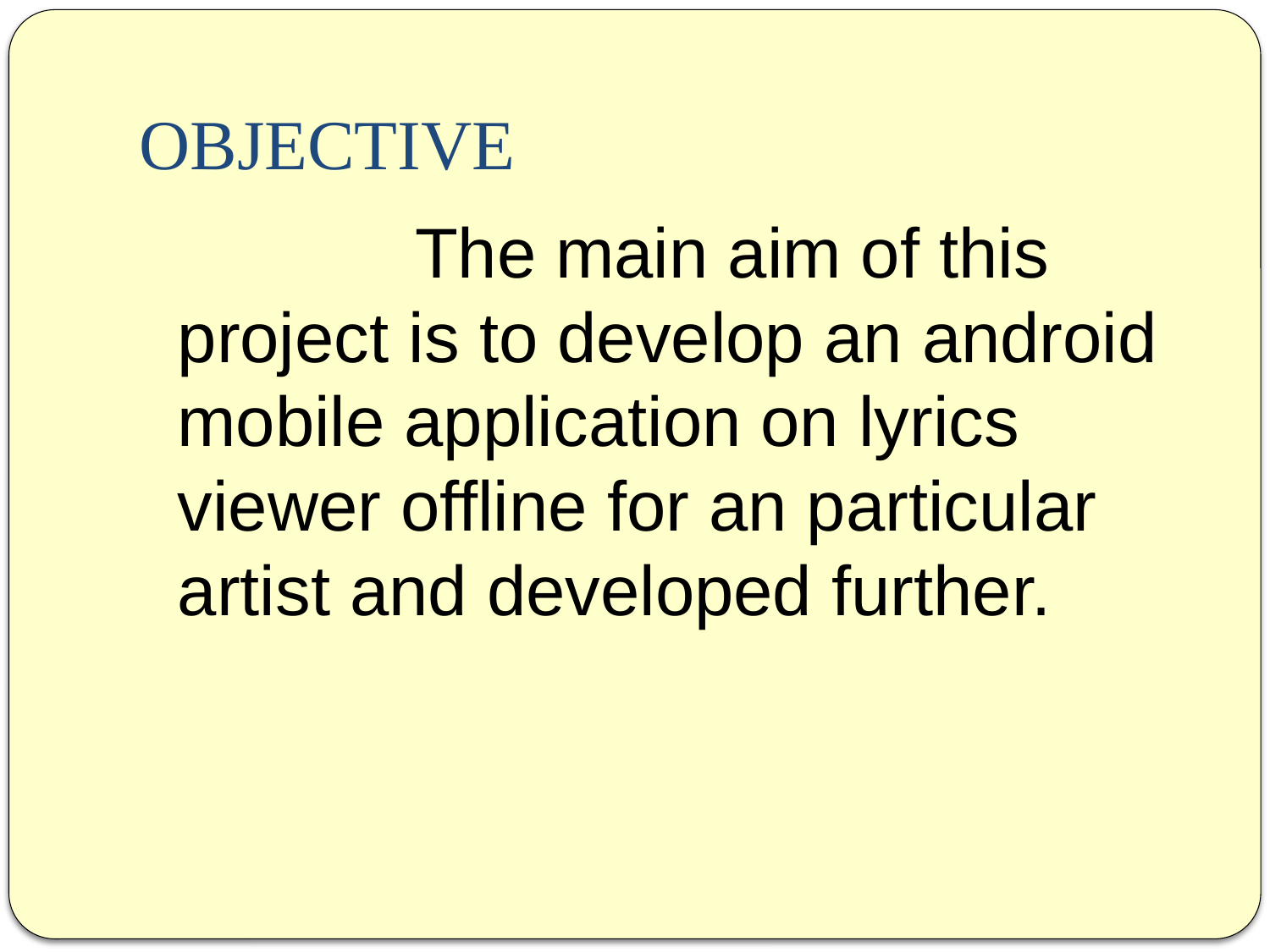

# OBJECTIVE
              The main aim of this project is to develop an android mobile application on lyrics viewer offline for an particular artist and developed further.